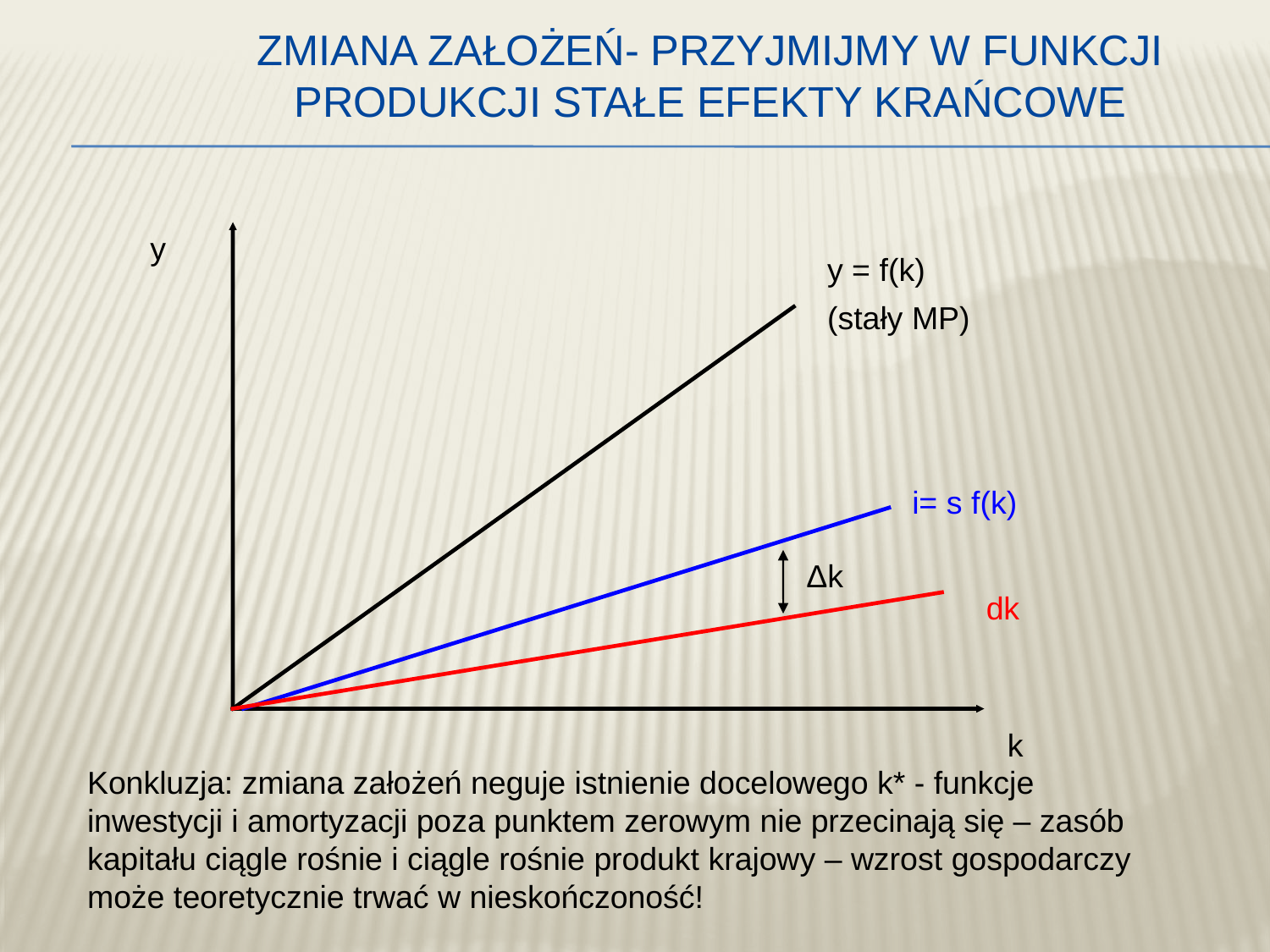

# Zmiana założeń- przyjmijmy w funkcji produkcji stałe efekty krańcowe
y

y = f(k)
(stały MP)

i= s f(k)

Δk
dk

k
Konkluzja: zmiana założeń neguje istnienie docelowego k* - funkcje inwestycji i amortyzacji poza punktem zerowym nie przecinają się – zasób kapitału ciągle rośnie i ciągle rośnie produkt krajowy – wzrost gospodarczy może teoretycznie trwać w nieskończoność!